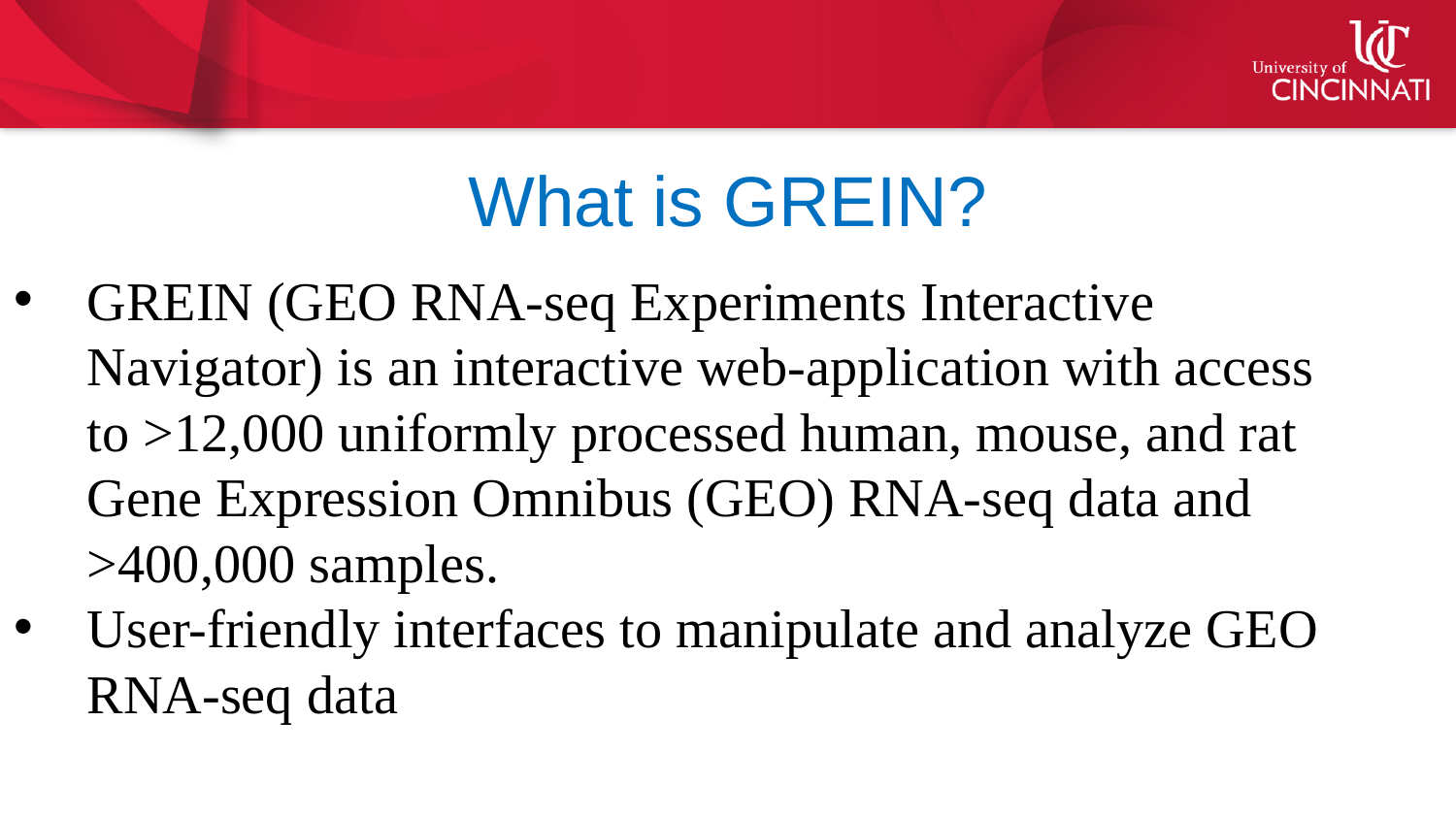

# What is GREIN?
GREIN (GEO RNA-seq Experiments Interactive Navigator) is an interactive web-application with access to >12,000 uniformly processed human, mouse, and rat Gene Expression Omnibus (GEO) RNA-seq data and >400,000 samples.
User-friendly interfaces to manipulate and analyze GEO RNA-seq data